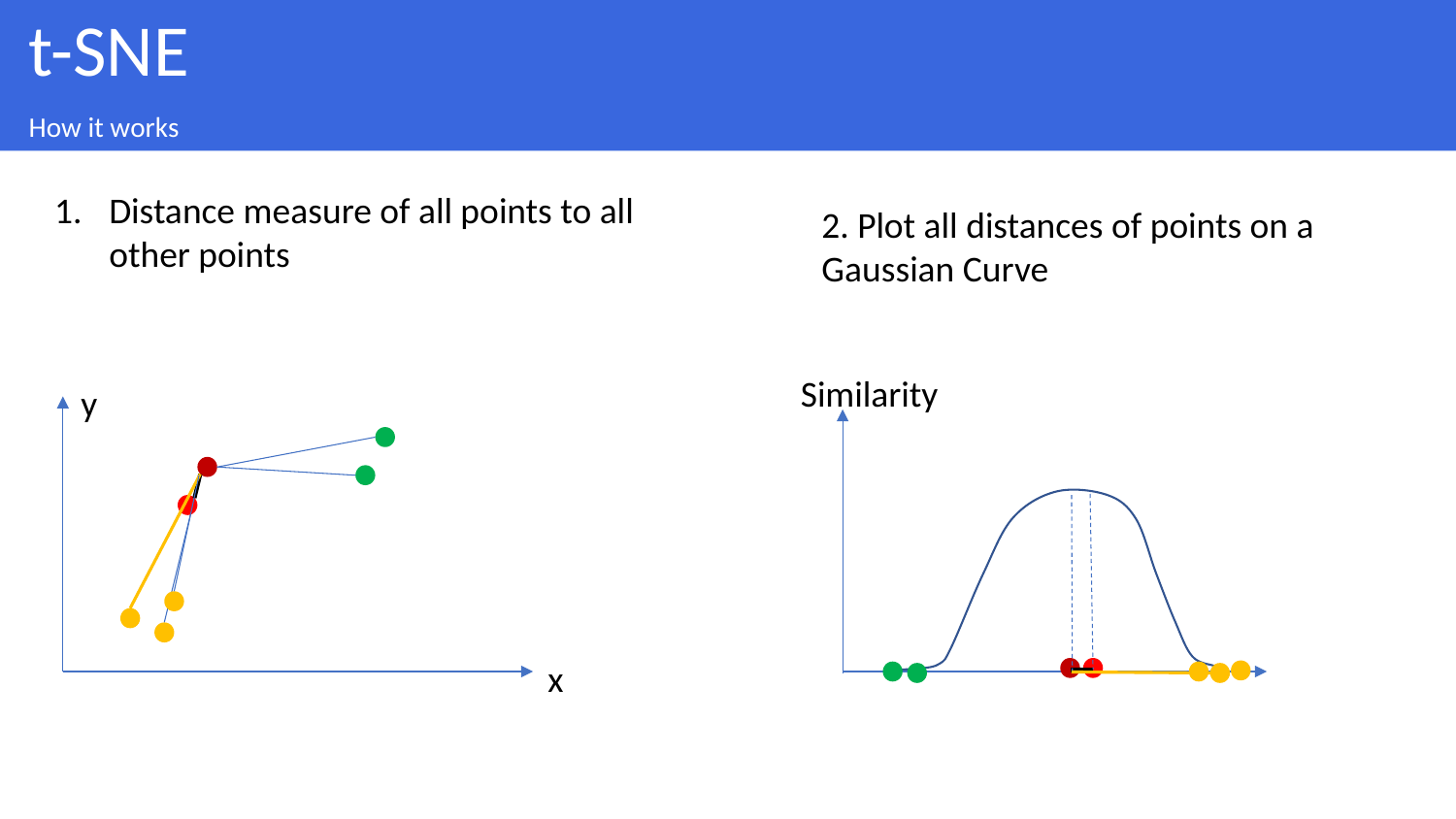

t-SNE
How it works
Distance measure of all points to all other points

2. Plot all distances of points on a Gaussian Curve
Similarity
y

x